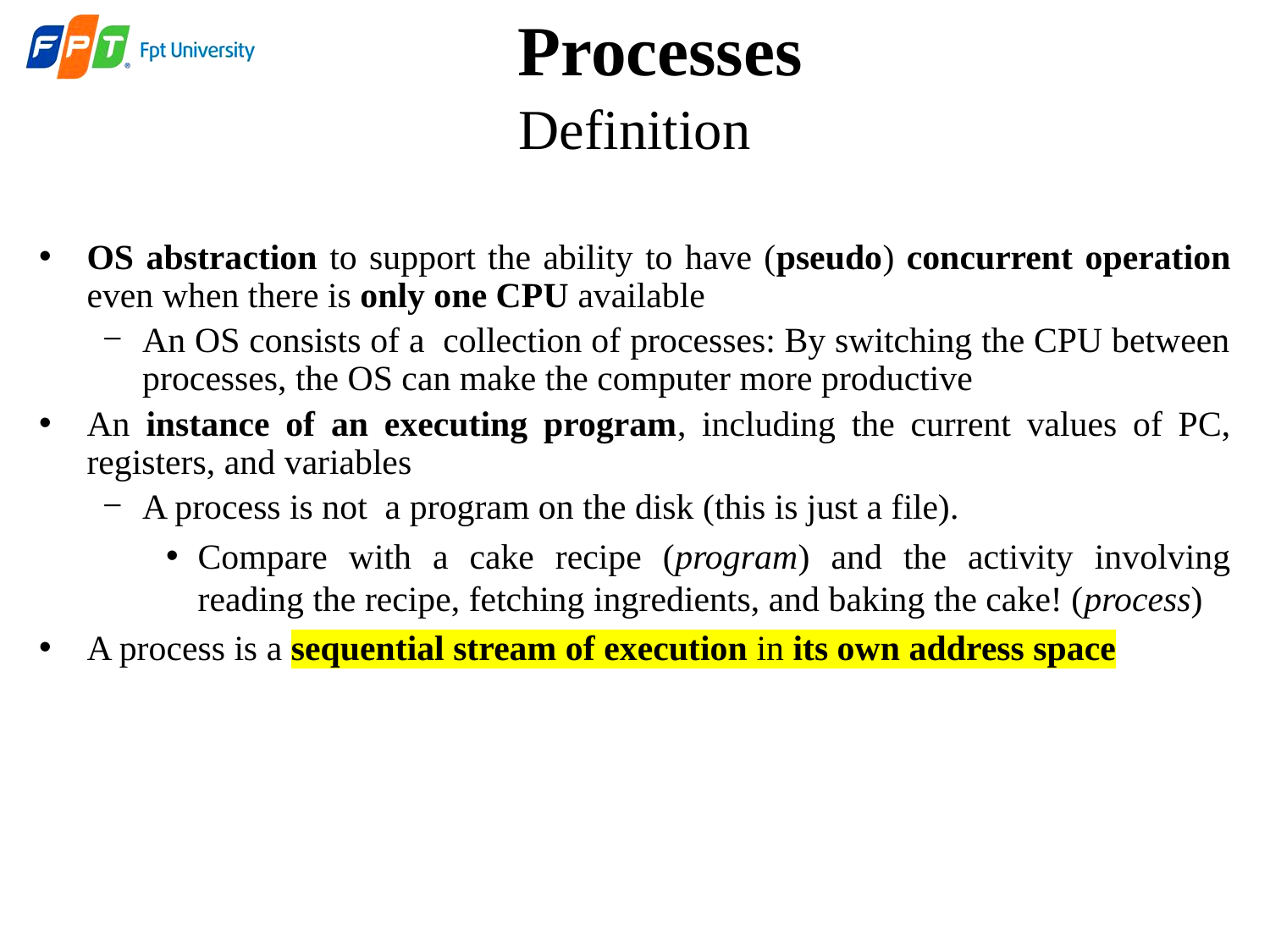

Processes
# Definition
OS abstraction to support the ability to have (pseudo) concurrent operation even when there is only one CPU available
An OS consists of a  collection of processes: By switching the CPU between processes, the OS can make the computer more productive
An instance of an executing program, including the current values of PC, registers, and variables
A process is not  a program on the disk (this is just a file).
Compare with a cake recipe (program) and the activity involving reading the recipe, fetching ingredients, and baking the cake! (process)
A process is a sequential stream of execution in its own address space